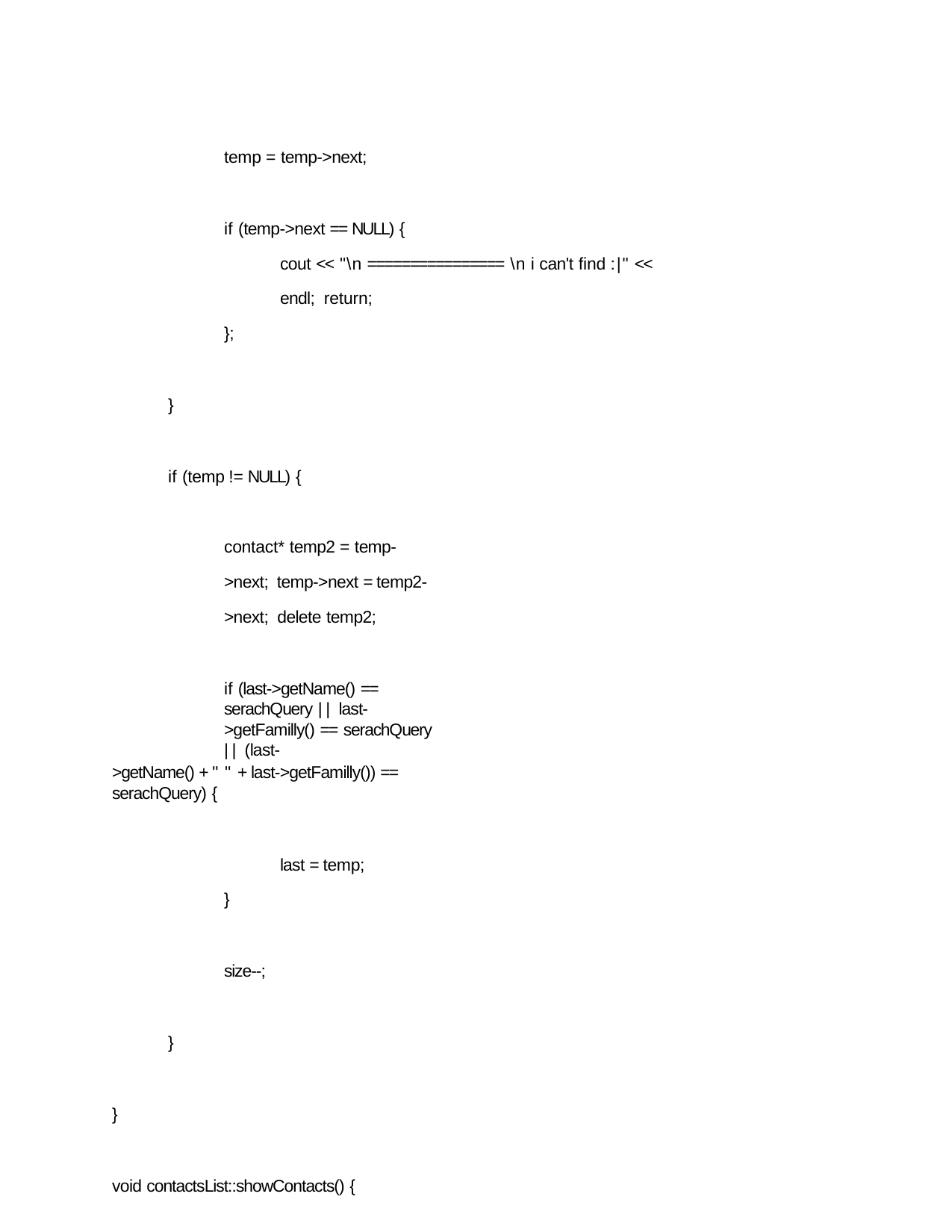

temp = temp->next;

if (temp->next == NULL) {
cout << "\n ================ \n i can't find :|" << endl;  return;
};

}

if (temp != NULL) {

contact* temp2 = temp->next;  temp->next = temp2->next;  delete temp2;

if (last->getName() == serachQuery || last->getFamilly() == serachQuery || (last-
>getName() + " " + last->getFamilly()) == serachQuery) {

last = temp;
}

size--;

}

}

void contactsList::showContacts() {